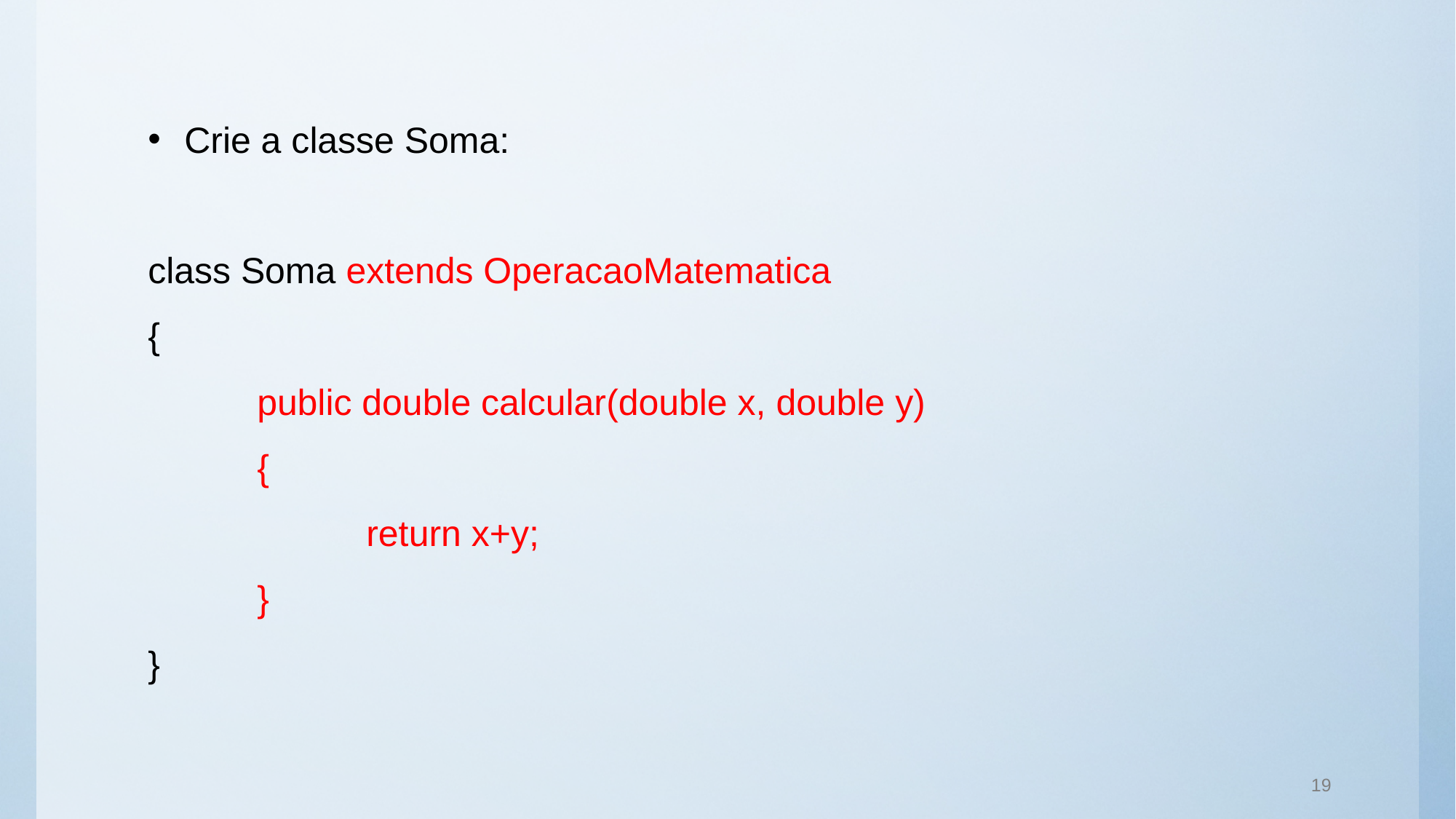

Crie a classe Soma:

class Soma extends OperacaoMatematica
{
	public double calcular(double x, double y)
	{
		return x+y;
	}
}
19